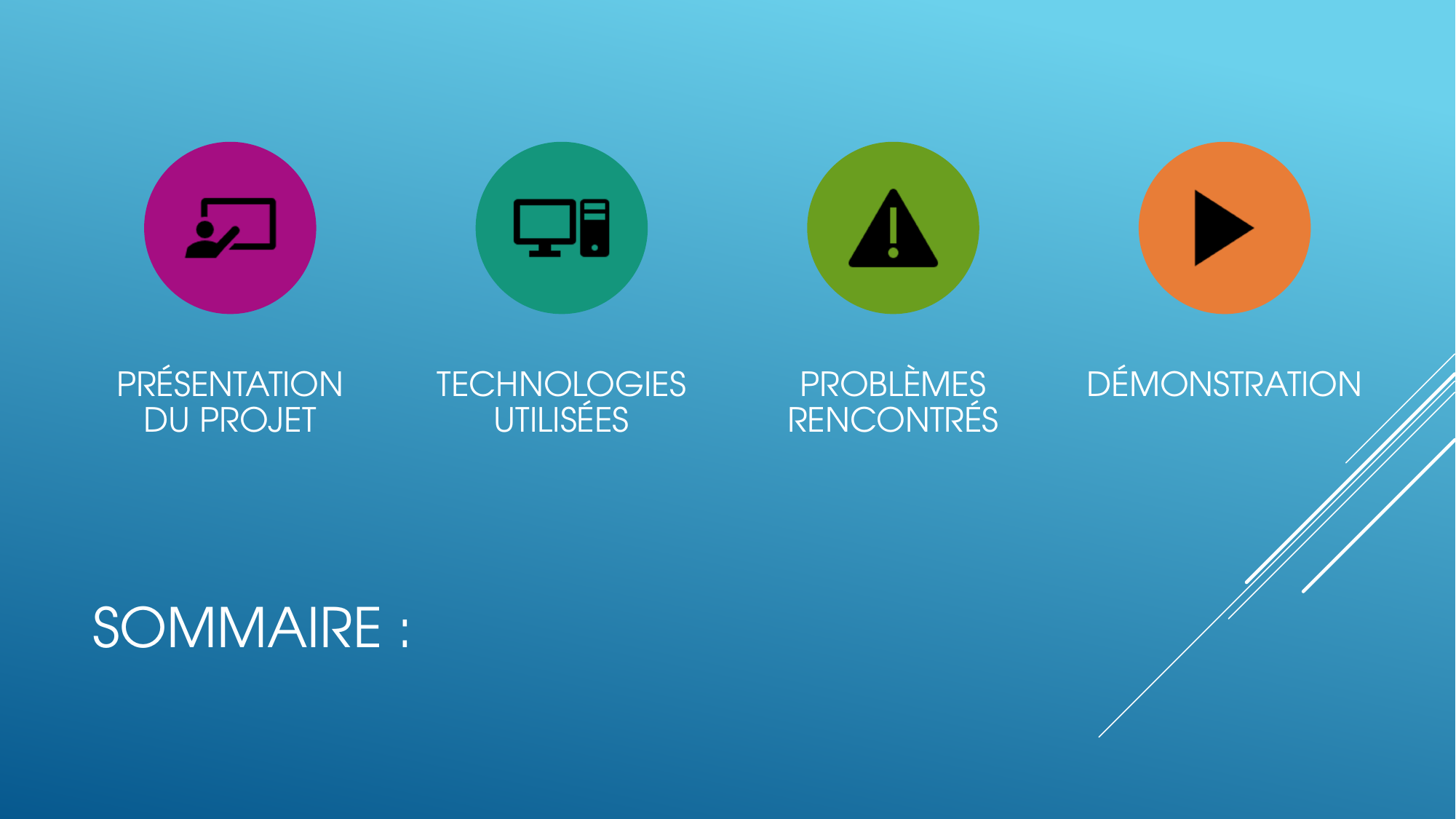

Présentation du projet
Technologies utilisées
Problèmes rencontrés
Démonstration
# Sommaire :